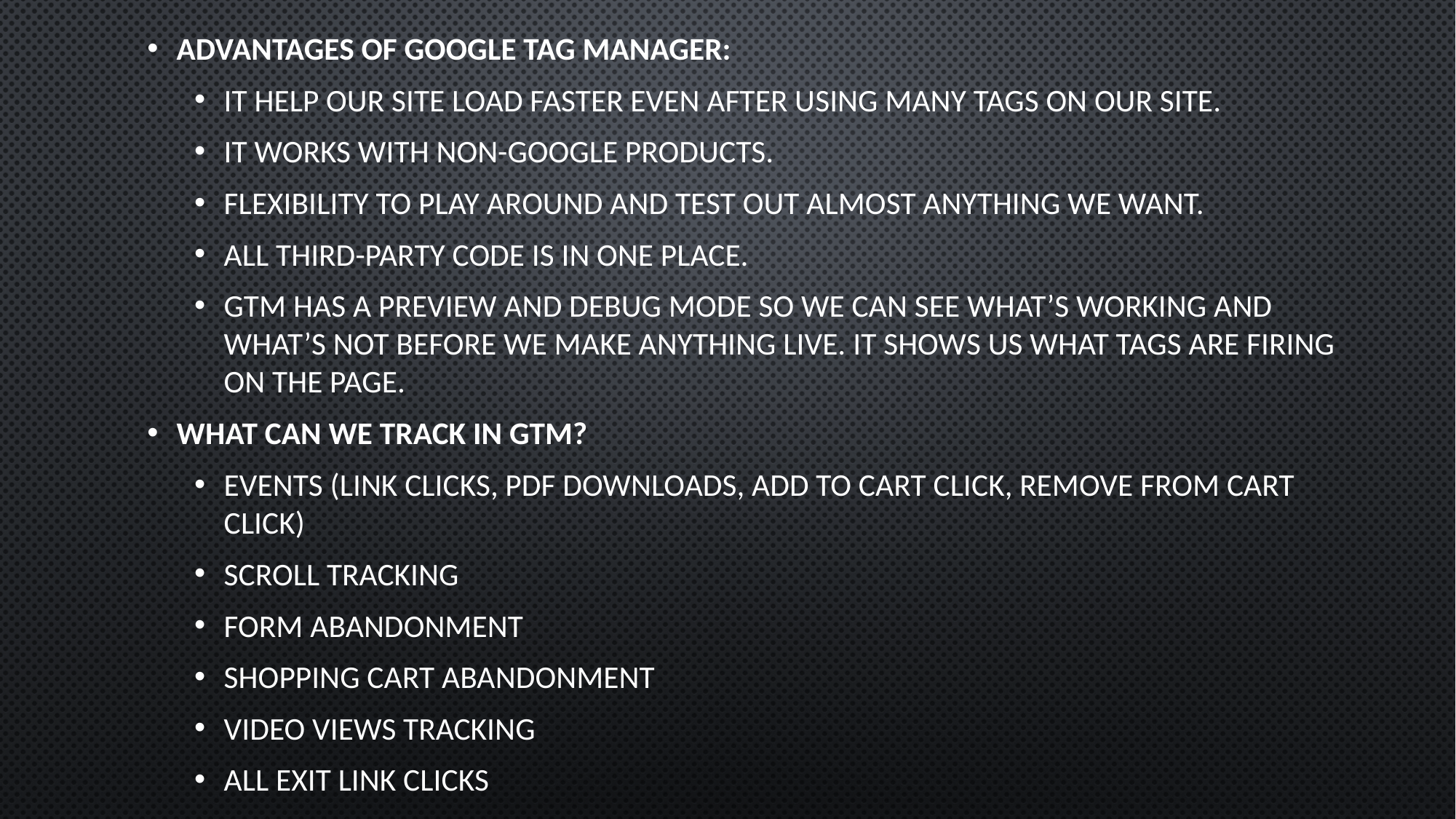

Advantages of Google Tag Manager:
It help our site load faster even after using many tags on our site.
It works with non-Google products.
Flexibility to play around and test out almost anything we want.
All third-party code is in one place.
GTM has a preview and debug mode so we can see what’s working and what’s not before we make anything live. It shows us what tags are firing on the page.
What can we track in GTM?
Events (link clicks, PDF downloads, add to cart click, remove from cart click)
Scroll tracking
Form abandonment
Shopping cart abandonment
Video views tracking
All exit link clicks